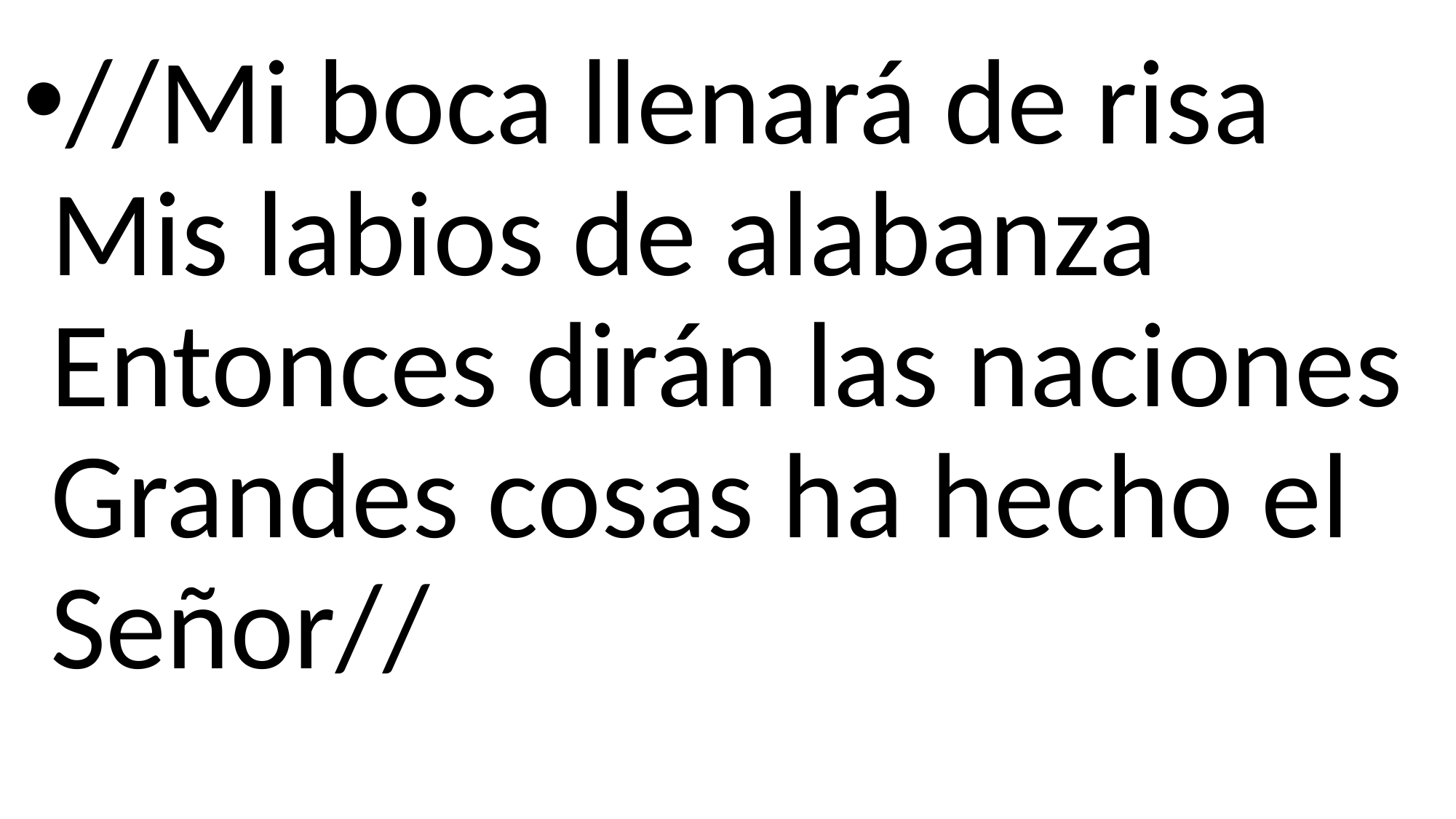

//Mi boca llenará de risa
Mis labios de alabanza
Entonces dirán las naciones
Grandes cosas ha hecho el Señor//